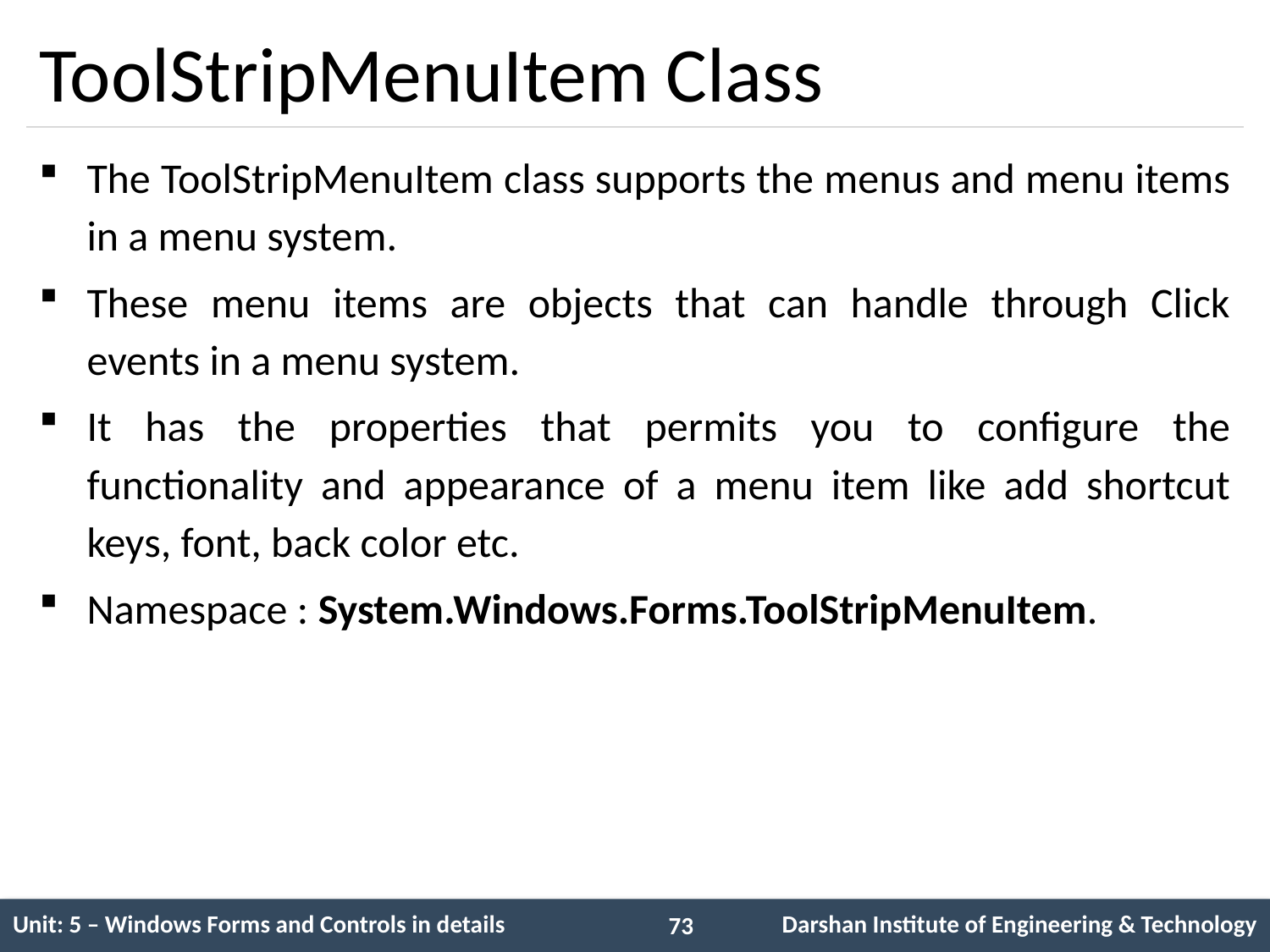

# ToolStripMenuItem Class
The ToolStripMenuItem class supports the menus and menu items in a menu system.
These menu items are objects that can handle through Click events in a menu system.
It has the properties that permits you to configure the functionality and appearance of a menu item like add shortcut keys, font, back color etc.
Namespace : System.Windows.Forms.ToolStripMenuItem.